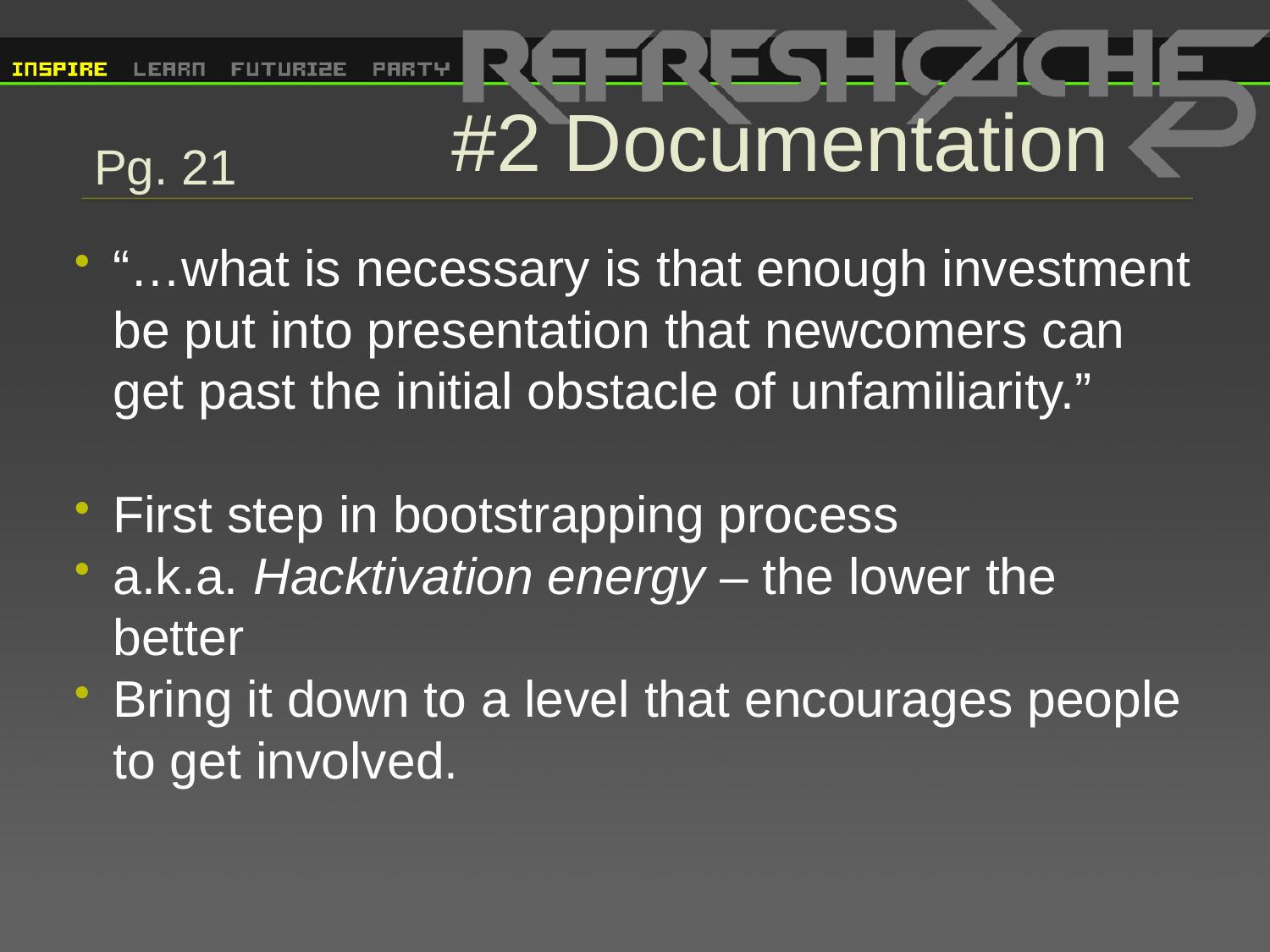

# #2 Documentation
Pg. 21
“…what is necessary is that enough investment be put into presentation that newcomers can get past the initial obstacle of unfamiliarity.”

First step in bootstrapping process
a.k.a. Hacktivation energy – the lower the better
Bring it down to a level that encourages people to get involved.